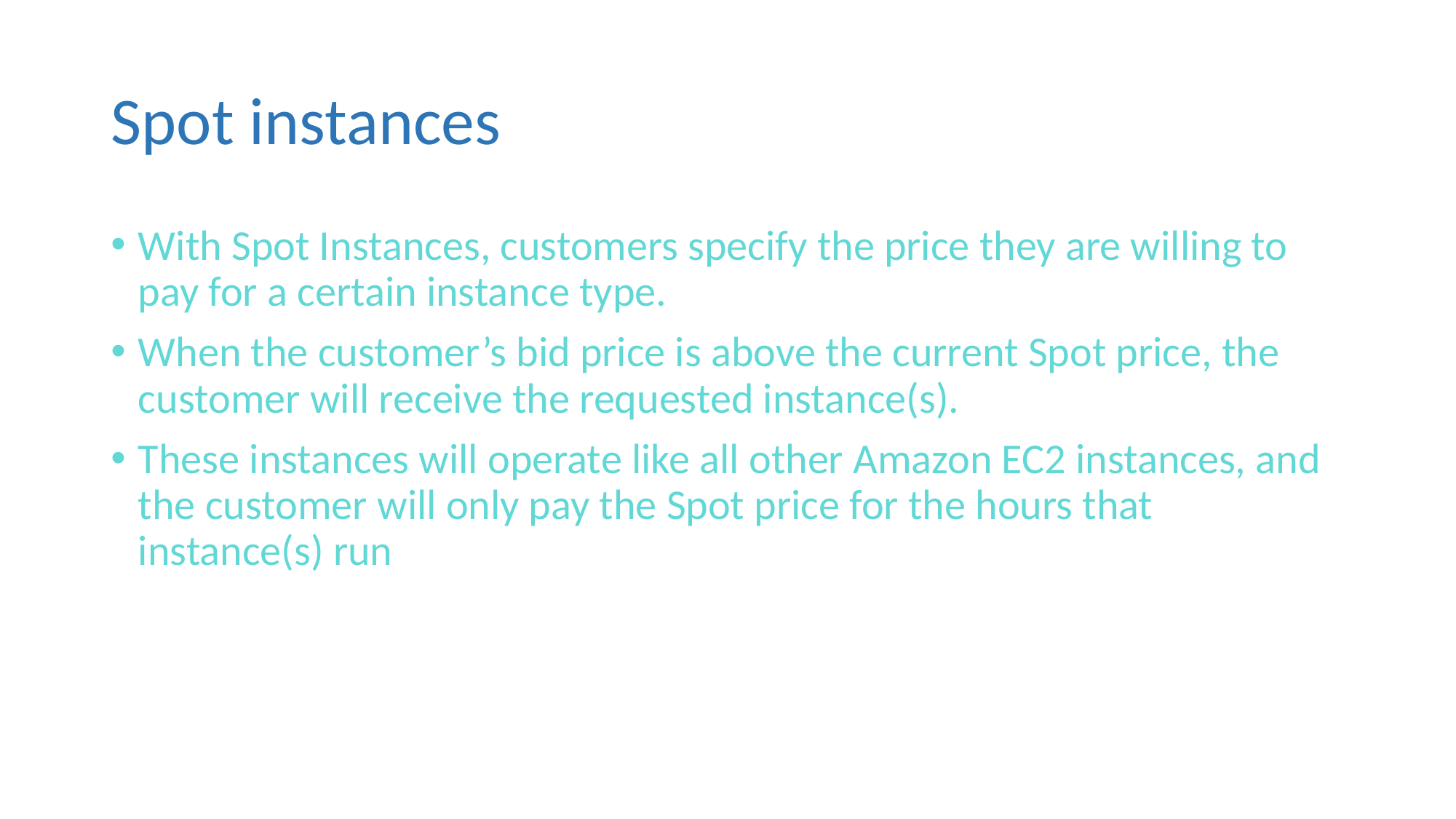

# Spot instances
With Spot Instances, customers specify the price they are willing to pay for a certain instance type.
When the customer’s bid price is above the current Spot price, the customer will receive the requested instance(s).
These instances will operate like all other Amazon EC2 instances, and the customer will only pay the Spot price for the hours that instance(s) run